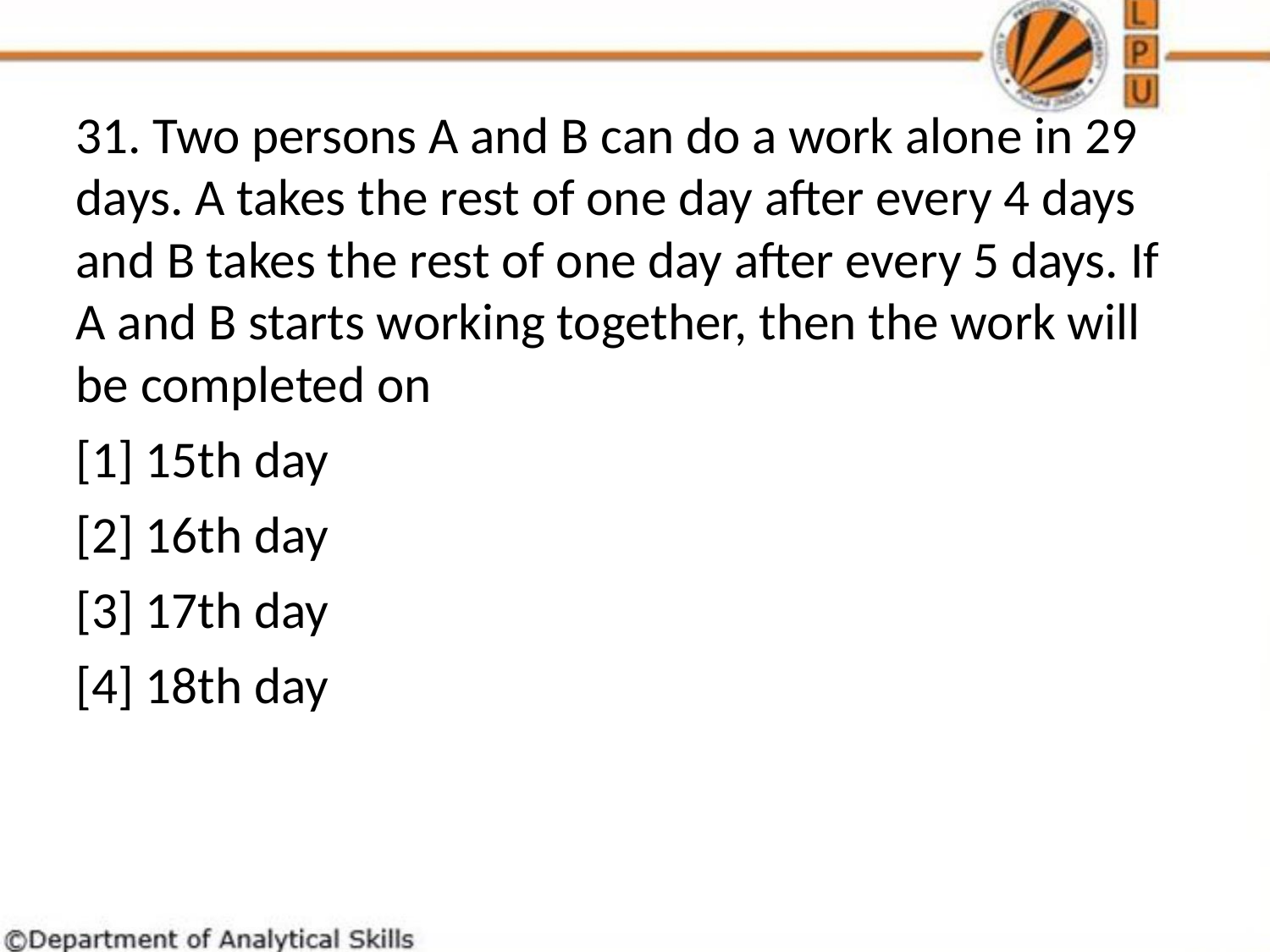

31. Two persons A and B can do a work alone in 29 days. A takes the rest of one day after every 4 days and B takes the rest of one day after every 5 days. If A and B starts working together, then the work will be completed on
[1] 15th day
[2] 16th day
[3] 17th day
[4] 18th day